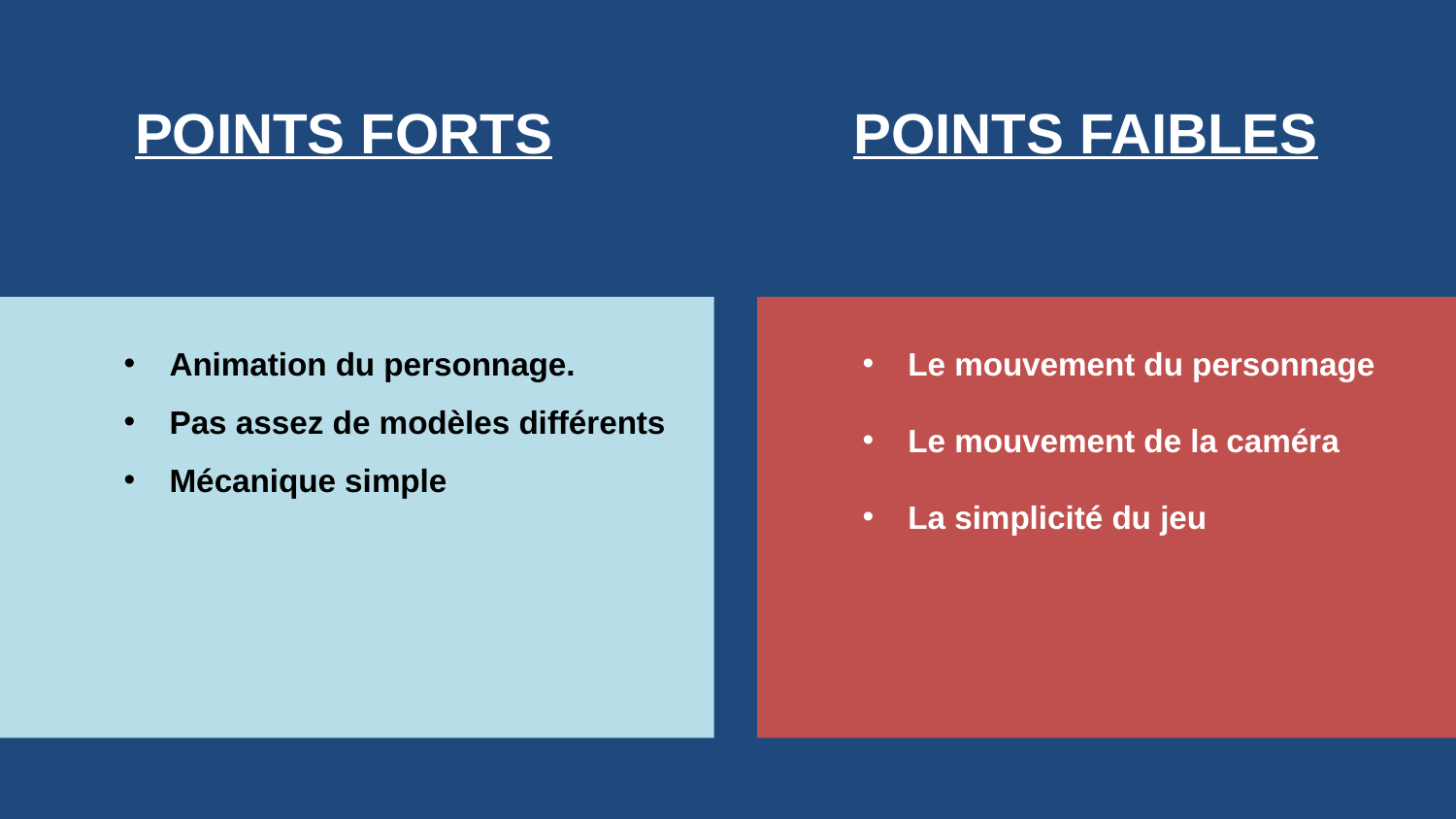

Points forts
Points faibles

Animation du personnage.
Pas assez de modèles différents
Mécanique simple

Le mouvement du personnage
Le mouvement de la caméra
La simplicité du jeu